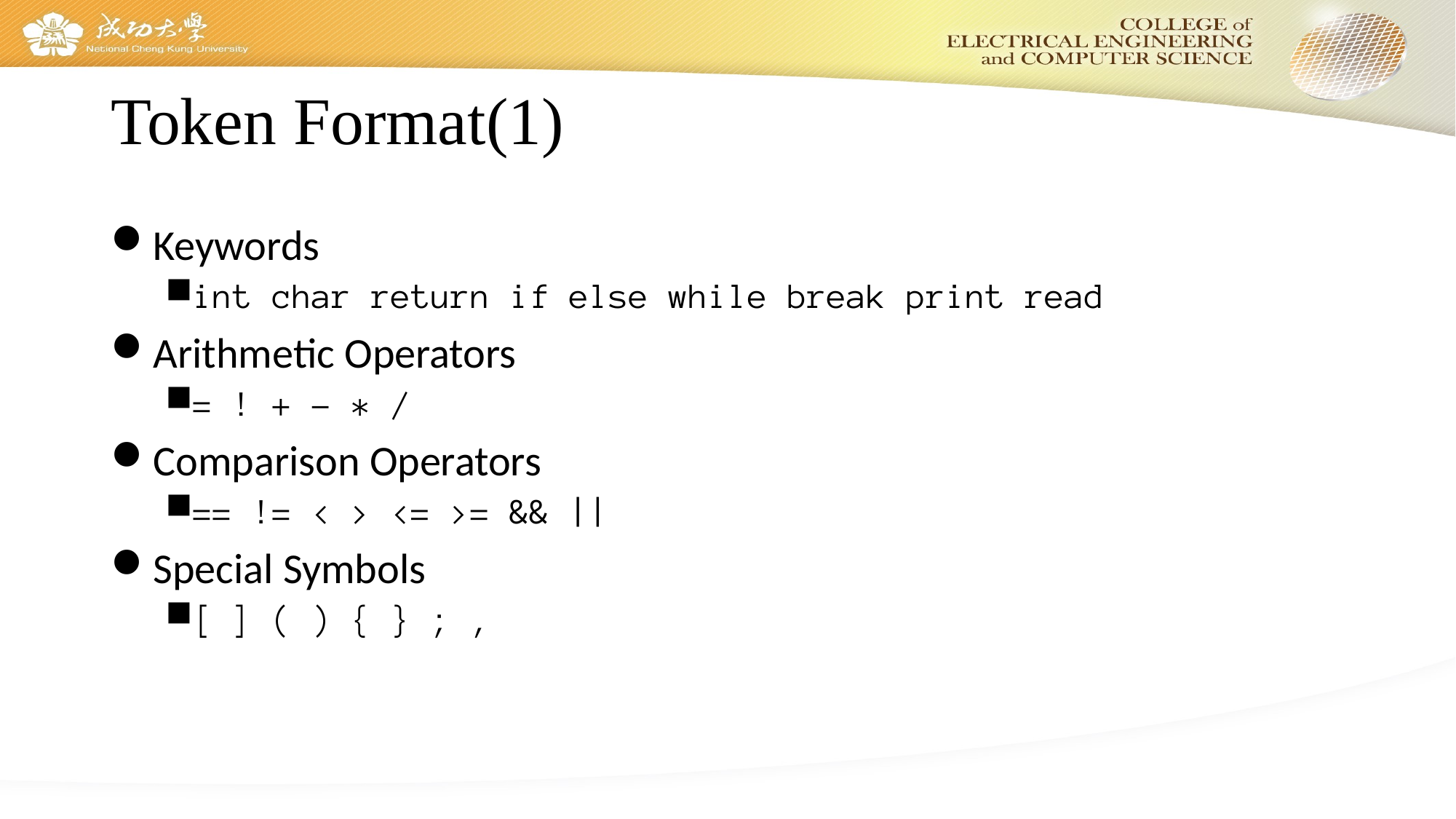

# Token Format(1)
Keywords
int char return if else while break print read
Arithmetic Operators
= ! + - * /
Comparison Operators
== != < > <= >= && ||
Special Symbols
[ ] ( ) { } ; ,